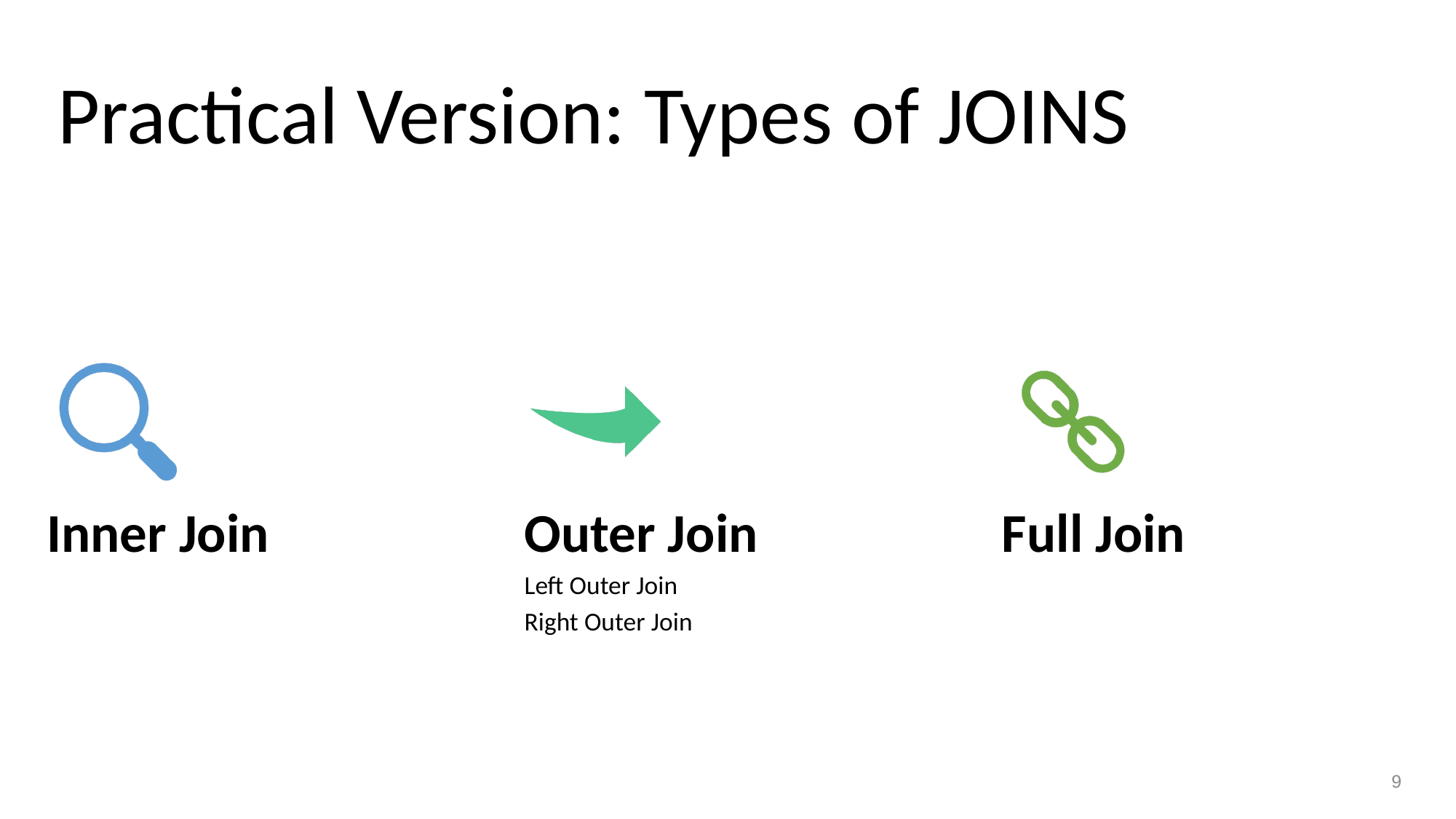

# Practical Version: Types of JOINS
Inner Join
Outer Join
Left Outer Join
Right Outer Join
Full Join
9